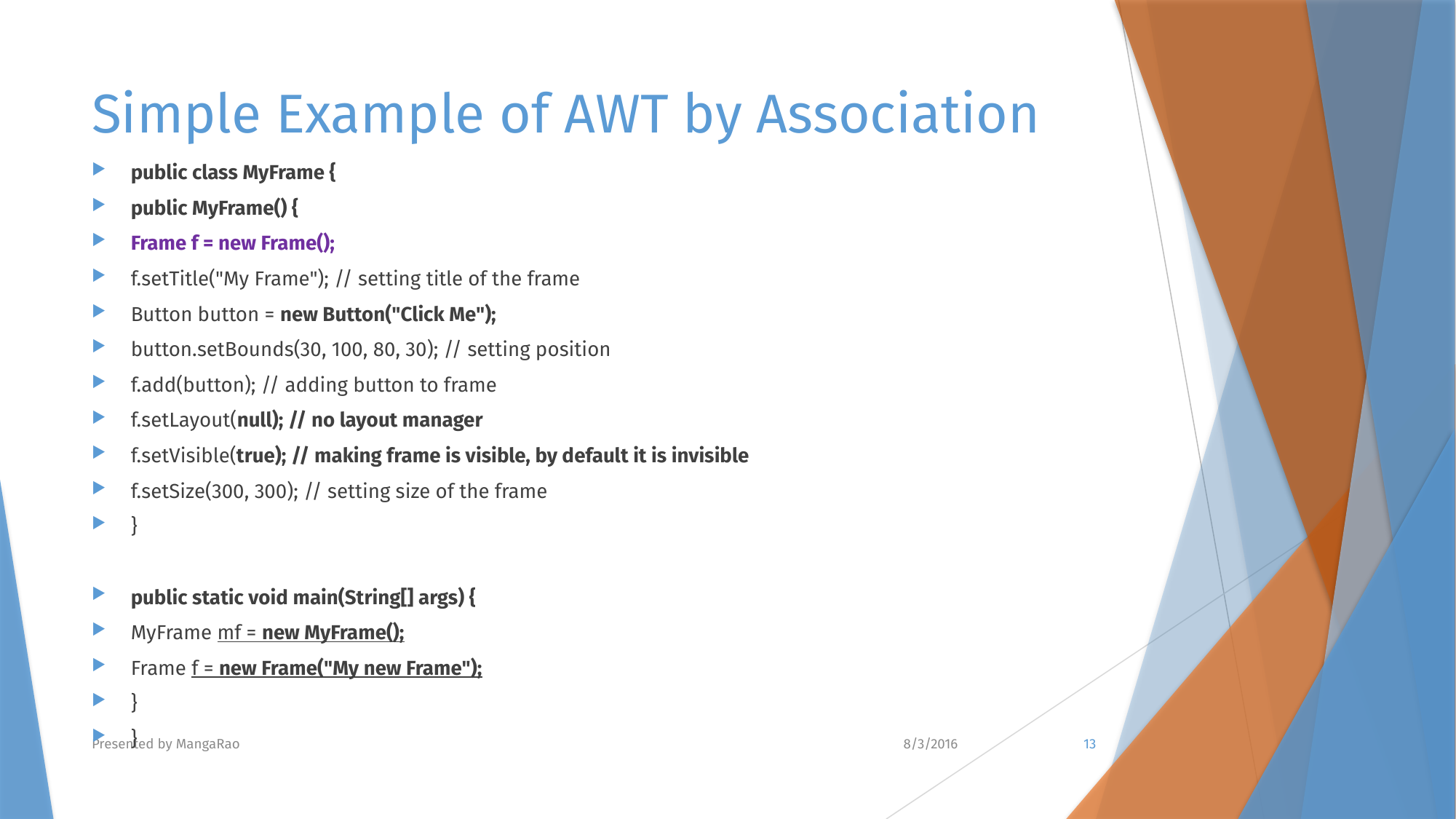

# Simple Example of AWT by Association
public class MyFrame {
public MyFrame() {
Frame f = new Frame();
f.setTitle("My Frame"); // setting title of the frame
Button button = new Button("Click Me");
button.setBounds(30, 100, 80, 30); // setting position
f.add(button); // adding button to frame
f.setLayout(null); // no layout manager
f.setVisible(true); // making frame is visible, by default it is invisible
f.setSize(300, 300); // setting size of the frame
}

public static void main(String[] args) {
MyFrame mf = new MyFrame();
Frame f = new Frame("My new Frame");
}
}
Presented by MangaRao
8/3/2016
13